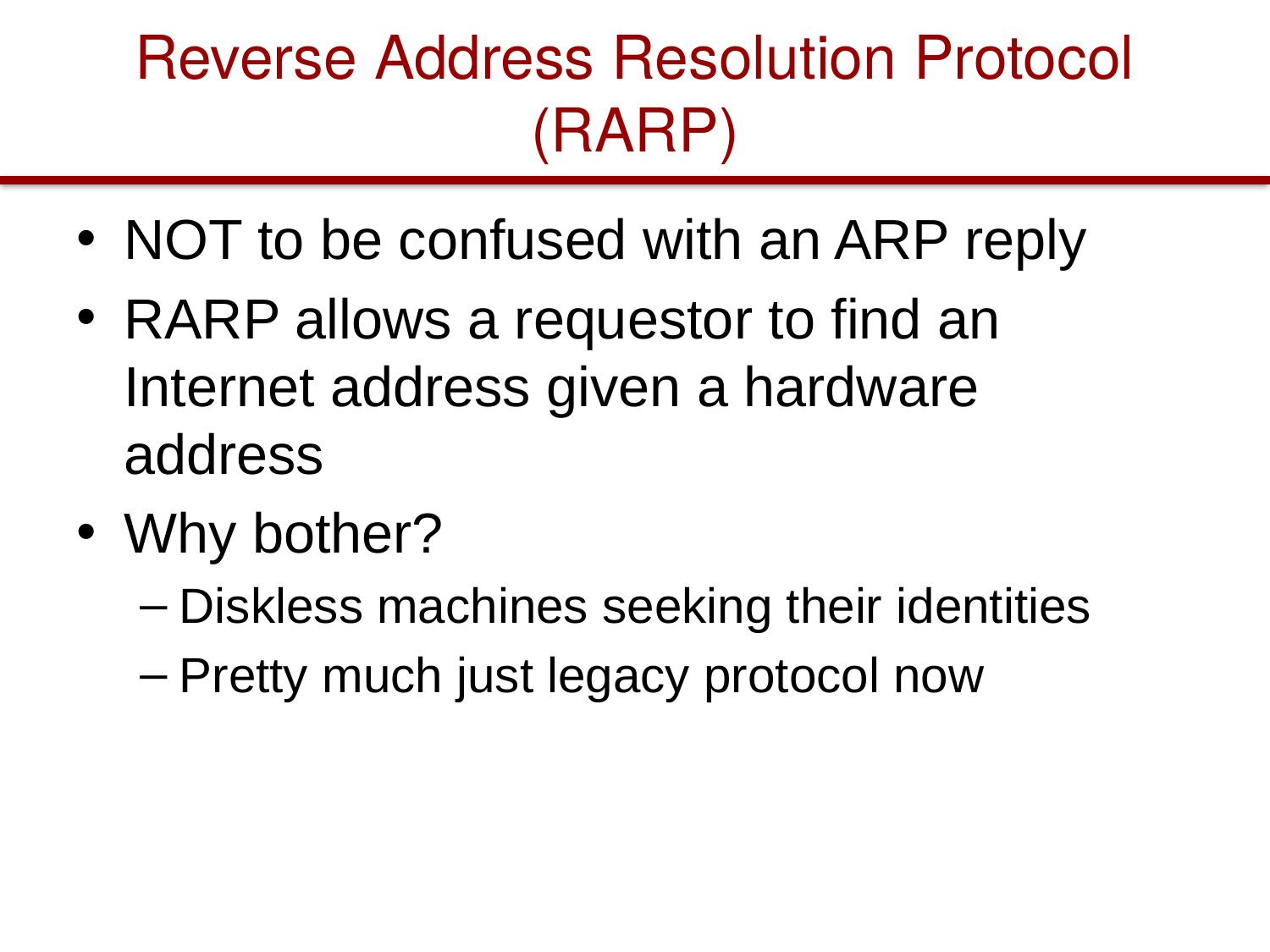

# Reverse Address Resolution Protocol (RARP)
NOT to be confused with an ARP reply
RARP allows a requestor to find an Internet address given a hardware address
Why bother?
Diskless machines seeking their identities
Pretty much just legacy protocol now